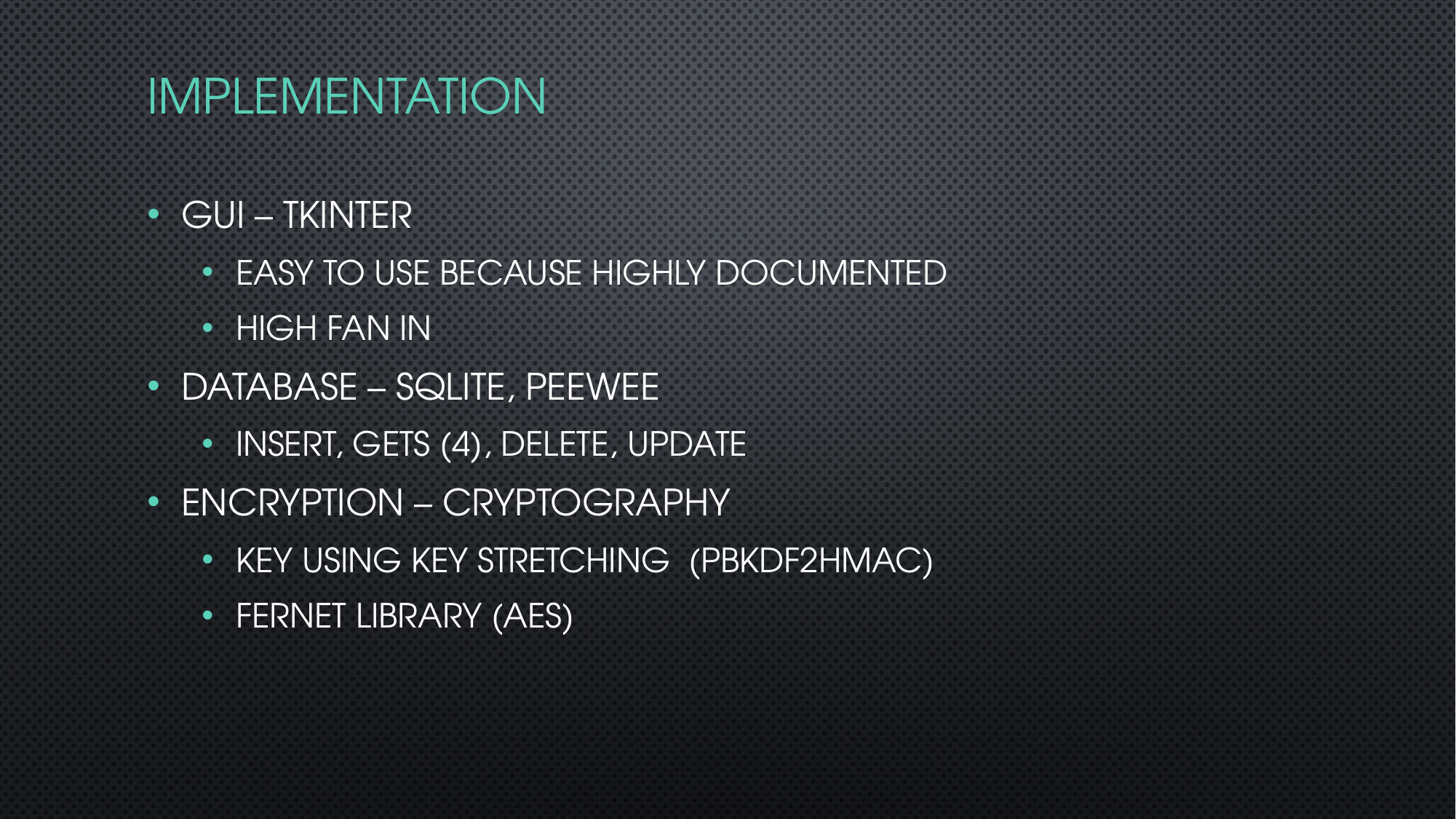

# Implementation
GUI – Tkinter
Easy to use because highly documented
High fan in
DATABASE – SQLite, PeeWee
Insert, Gets (4), delete, update
ENCRYPTION – Cryptography
key using Key stretching  (PBKDF2HMAC)
Fernet Library (AES)